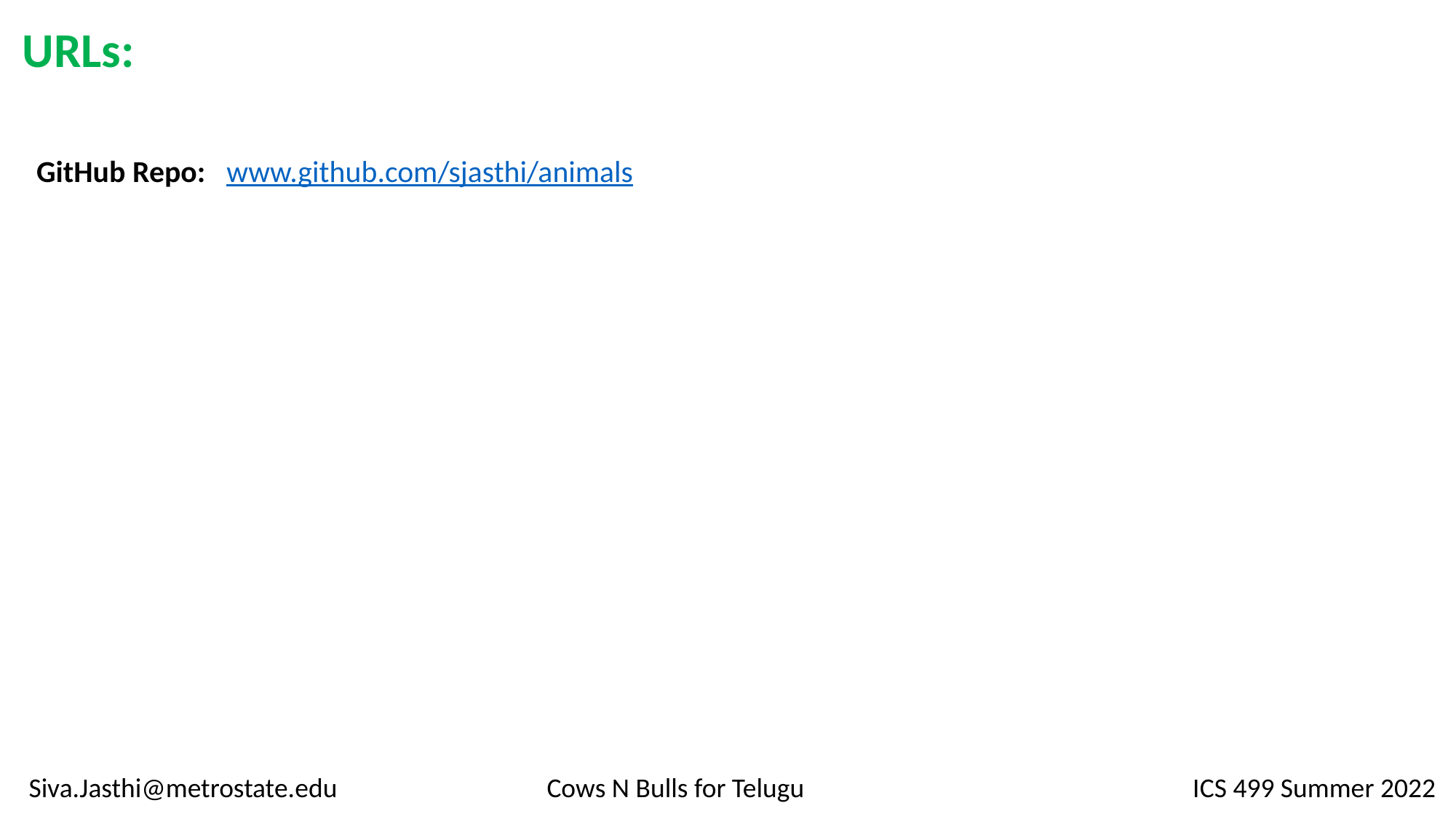

URLs:
GitHub Repo:   www.github.com/sjasthi/animals

Siva.Jasthi@metrostate.edu                                  Cows N Bulls for Telugu                                                               ICS 499 Summer 2022